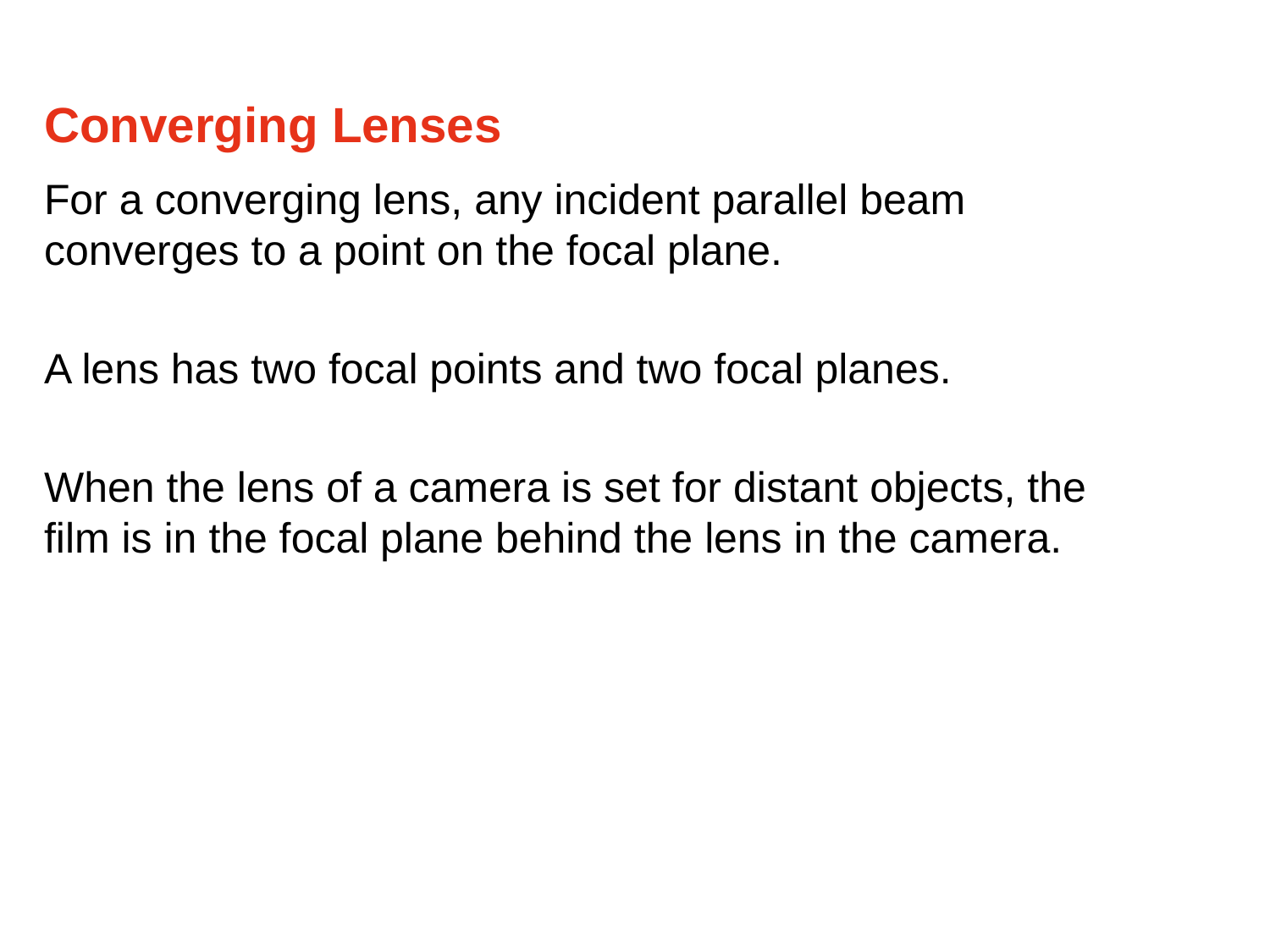

Converging Lenses
For a converging lens, any incident parallel beam converges to a point on the focal plane.

A lens has two focal points and two focal planes.

When the lens of a camera is set for distant objects, the film is in the focal plane behind the lens in the camera.